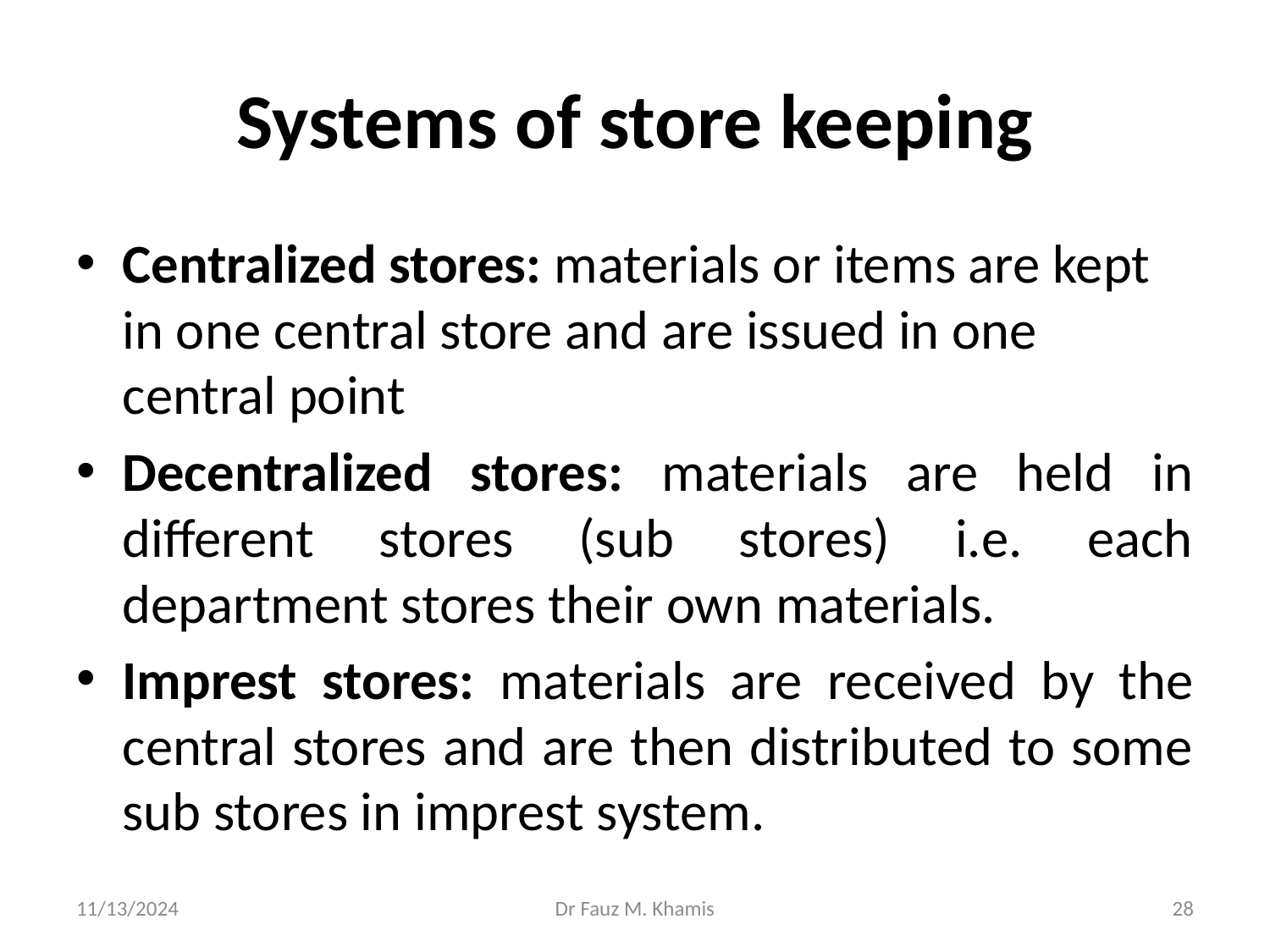

# Systems of store keeping
Centralized stores: materials or items are kept in one central store and are issued in one central point
Decentralized stores: materials are held in different stores (sub stores) i.e. each department stores their own materials.
Imprest stores: materials are received by the central stores and are then distributed to some sub stores in imprest system.

11/13/2024
Dr Fauz M. Khamis
28